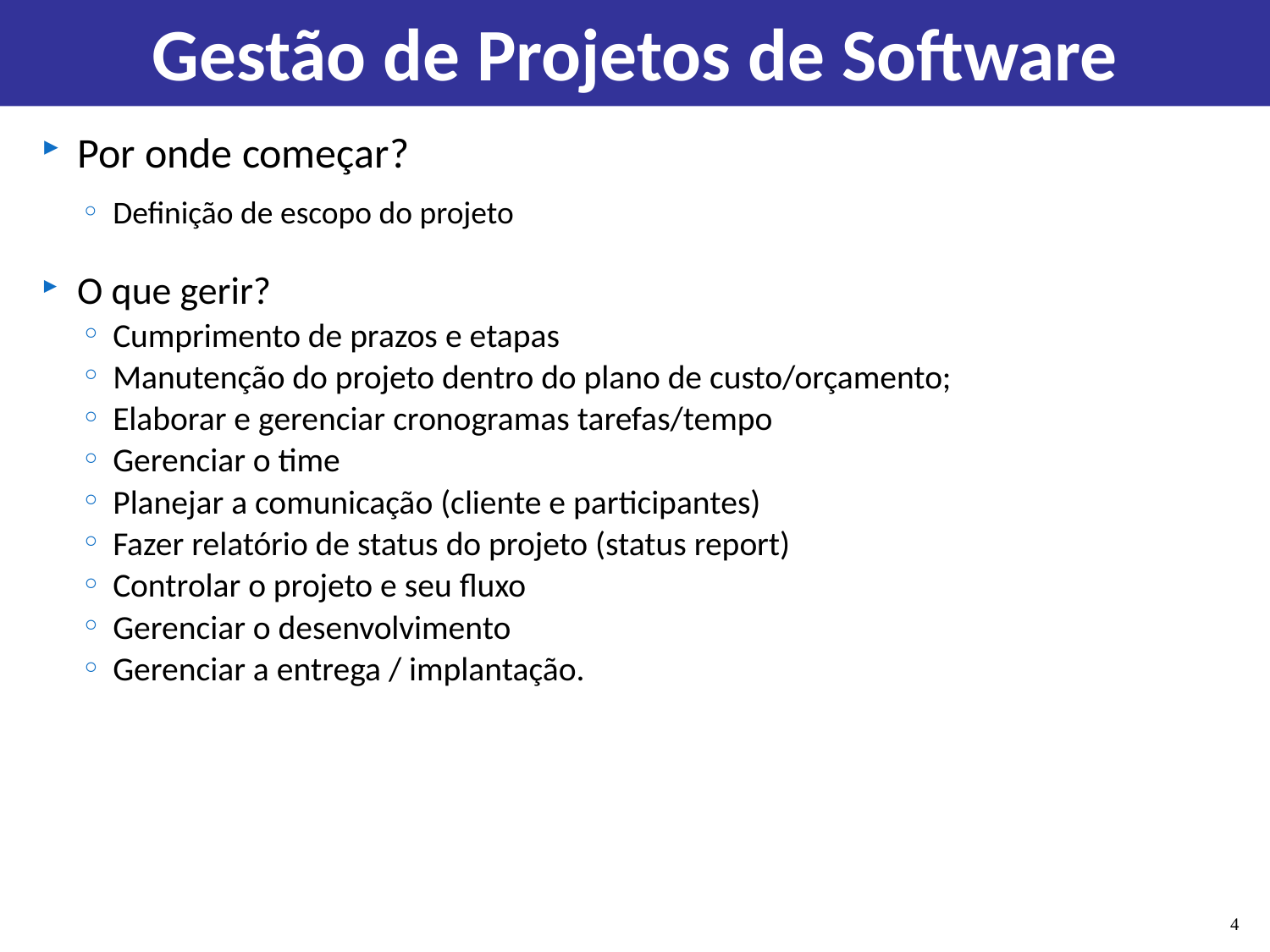

# Gestão de Projetos de Software
Por onde começar?
Definição de escopo do projeto

O que gerir?
Cumprimento de prazos e etapas
Manutenção do projeto dentro do plano de custo/orçamento;
Elaborar e gerenciar cronogramas tarefas/tempo
Gerenciar o time
Planejar a comunicação (cliente e participantes)
Fazer relatório de status do projeto (status report)
Controlar o projeto e seu fluxo
Gerenciar o desenvolvimento
Gerenciar a entrega / implantação.
4